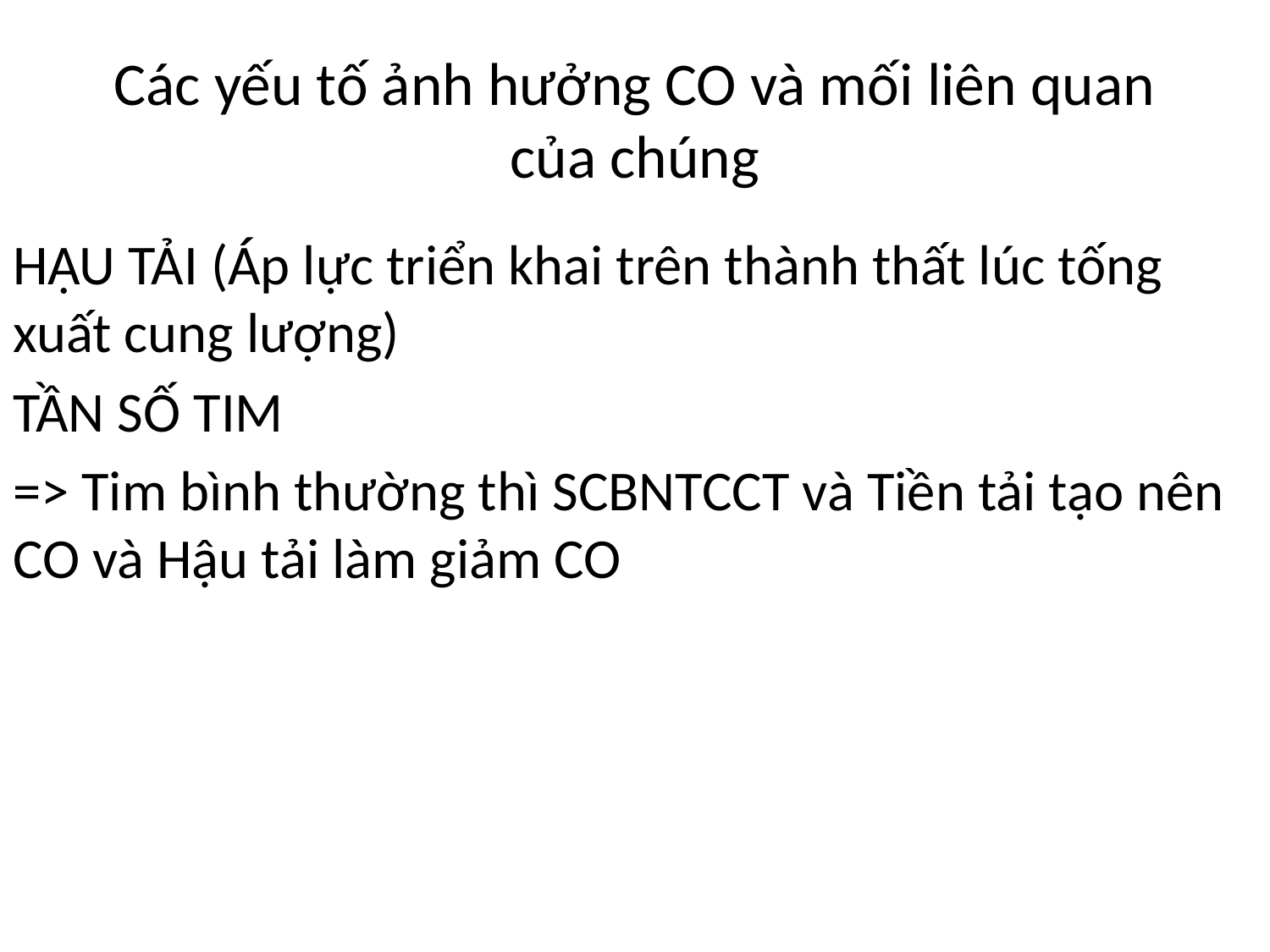

# Các yếu tố ảnh hưởng CO và mối liên quan của chúng
HẬU TẢI (Áp lực triển khai trên thành thất lúc tống xuất cung lượng)
TẦN SỐ TIM
=> Tim bình thường thì SCBNTCCT và Tiền tải tạo nên CO và Hậu tải làm giảm CO